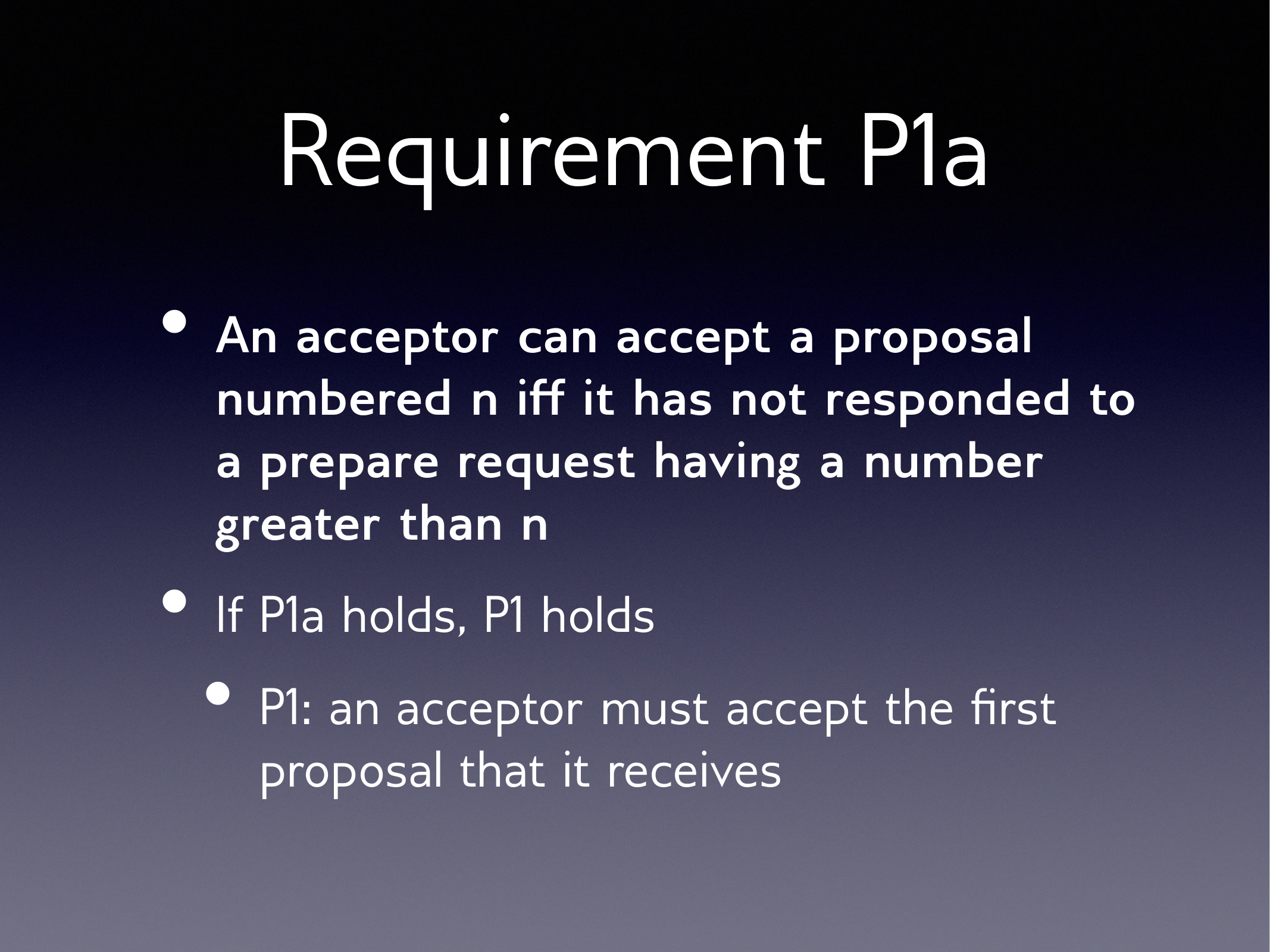

# Requirement P1a
An acceptor can accept a proposal numbered n iff it has not responded to a prepare request having a number greater than n
If P1a holds, P1 holds
P1: an acceptor must accept the first proposal that it receives